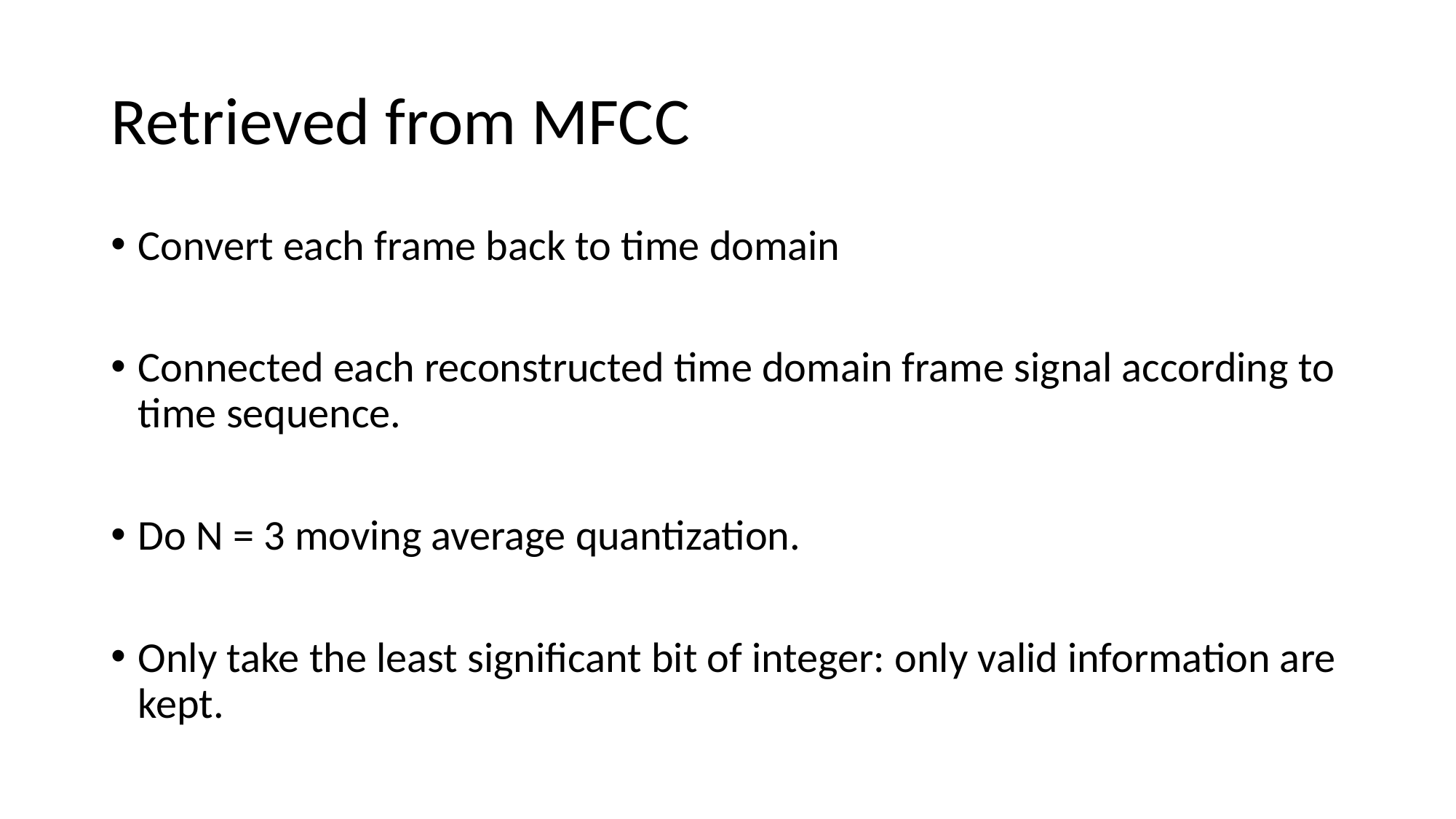

# Retrieved from MFCC
Convert each frame back to time domain

Connected each reconstructed time domain frame signal according to time sequence.

Do N = 3 moving average quantization.

Only take the least significant bit of integer: only valid information are kept.